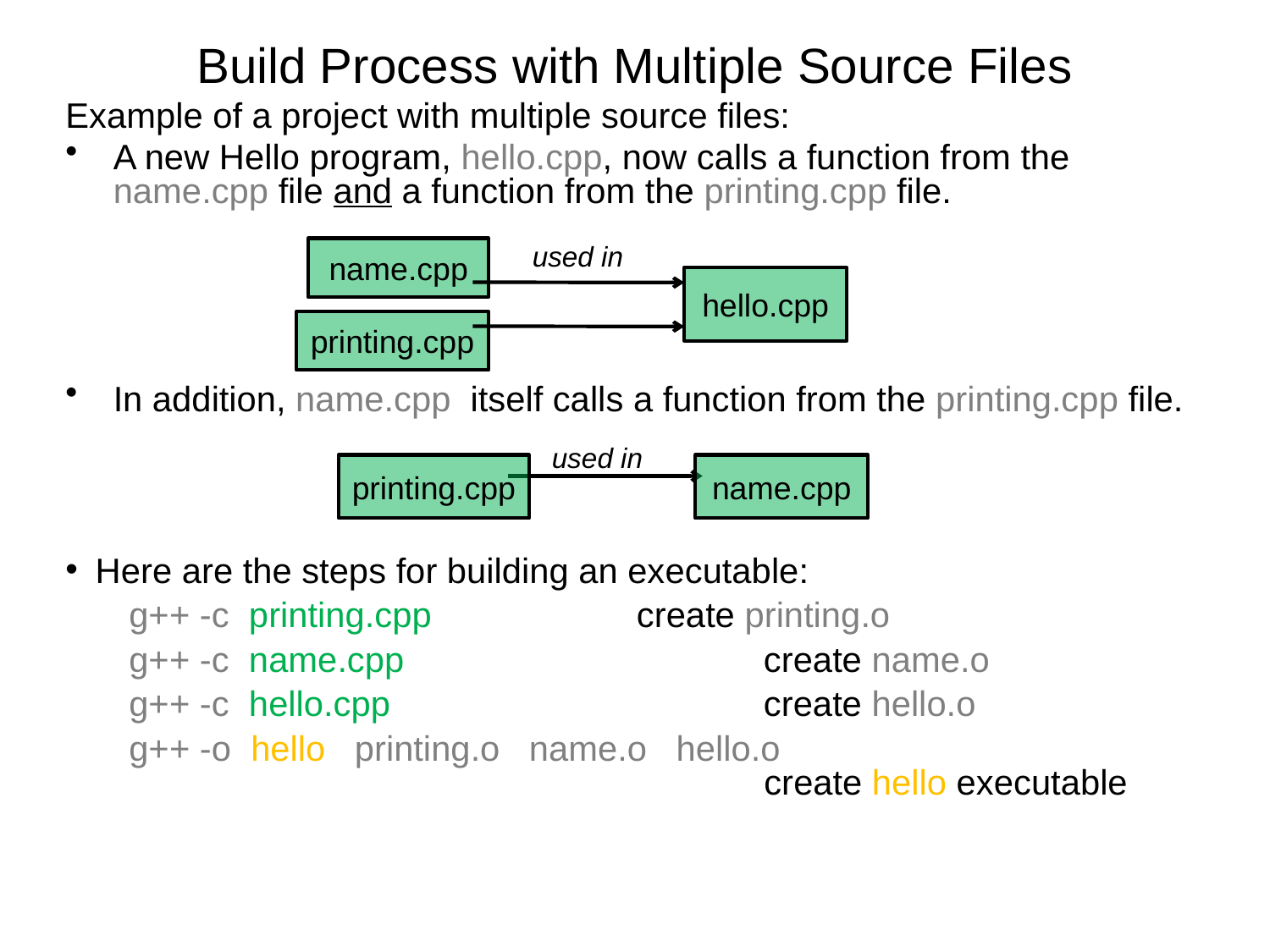

Build Process with Multiple Source Files
Example of a project with multiple source files:
A new Hello program, hello.cpp, now calls a function from the name.cpp file and a function from the printing.cpp file.

In addition, name.cpp  itself calls a function from the printing.cpp file.

used in
name.cpp
hello.cpp
printing.cpp
used in
printing.cpp
name.cpp
Here are the steps for building an executable:
g++ -c  printing.cpp   	             create printing.o
g++ -c  name.cpp		             create name.o
g++ -c  hello.cpp		             create hello.o
g++ -o  hello   printing.o   name.o   hello.o
					create hello executable